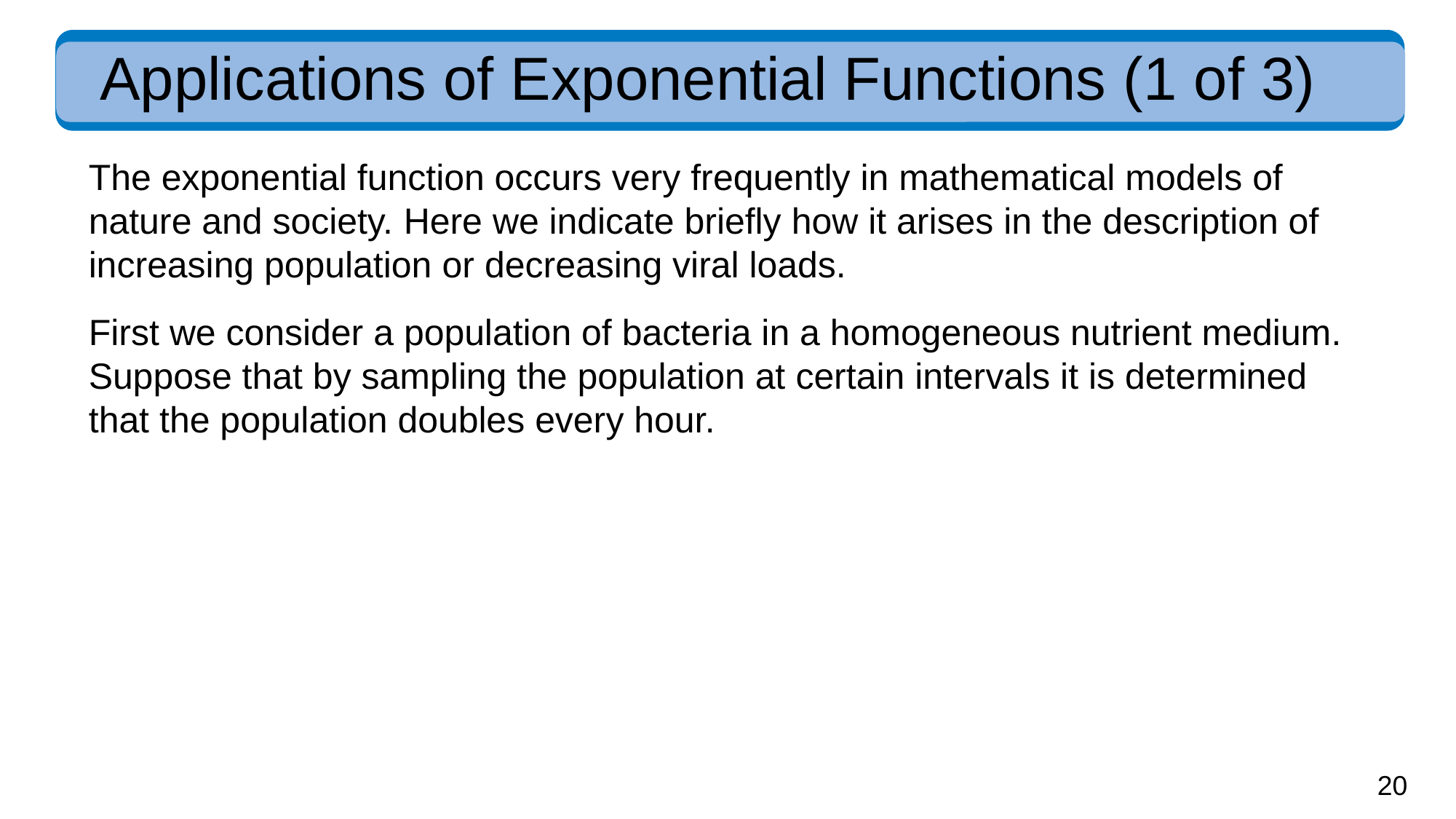

# Applications of Exponential Functions (1 of 3)
The exponential function occurs very frequently in mathematical models of nature and society. Here we indicate briefly how it arises in the description of increasing population or decreasing viral loads.
First we consider a population of bacteria in a homogeneous nutrient medium. Suppose that by sampling the population at certain intervals it is determined that the population doubles every hour.